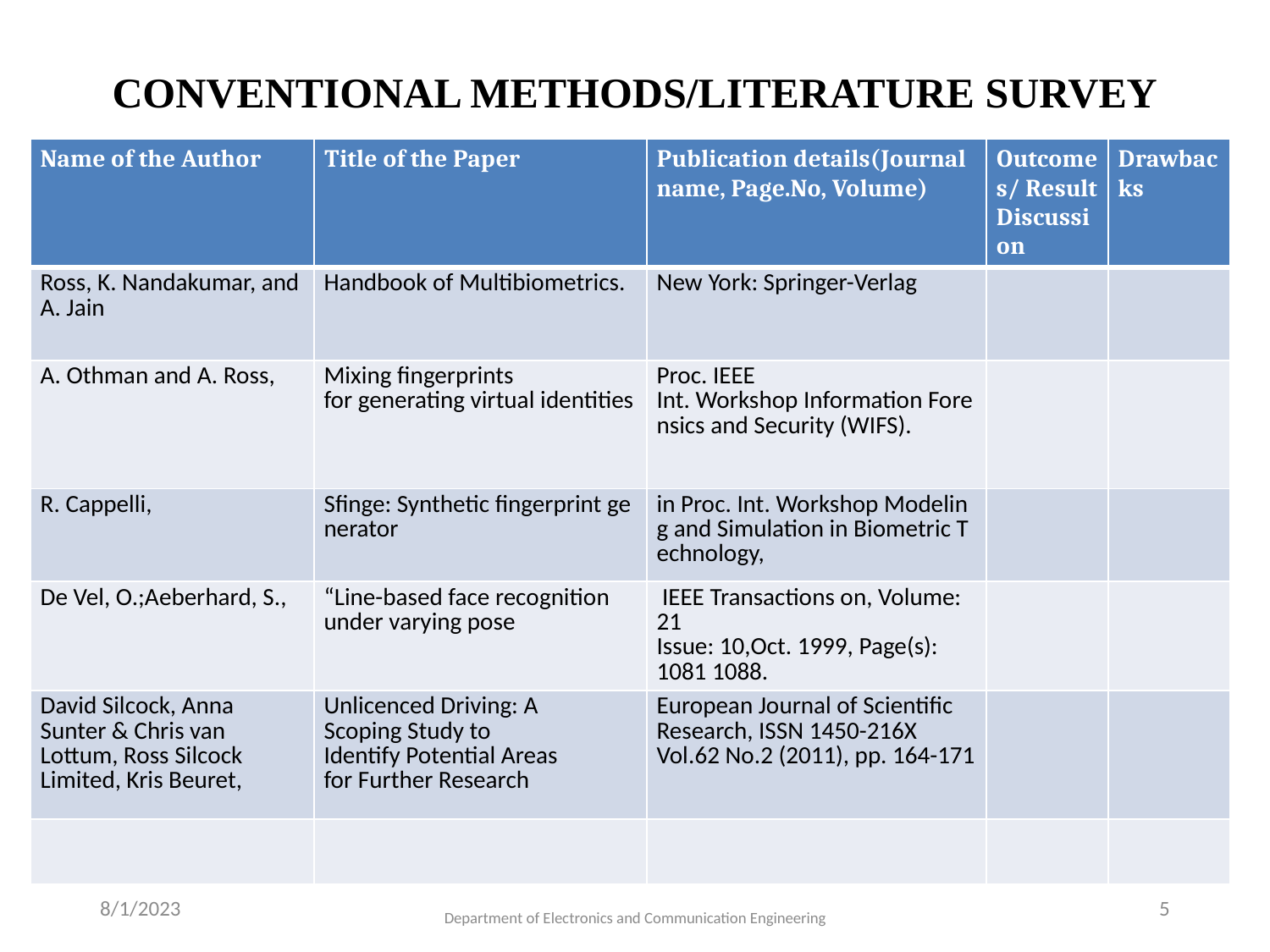

# CONVENTIONAL METHODS/LITERATURE SURVEY
| Name of the Author | Title of the Paper | Publication details(Journal name, Page.No, Volume) | Outcomes/ Result Discussion | Drawbacks |
| --- | --- | --- | --- | --- |
| Ross, K. Nandakumar, and A. Jain | Handbook of Multibiometrics. | New York: Springer-Verlag |  |  |
| A. Othman and A. Ross, | Mixing fingerprints for generating virtual identities | Proc. IEEE Int. Workshop Information Forensics and Security (WIFS). |  |  |
| R. Cappelli, | Sfinge: Synthetic fingerprint generator | in Proc. Int. Workshop Modeling and Simulation in Biometric Technology, |  |  |
| De Vel, O.;Aeberhard, S., | “Line-based face recognition under varying pose | IEEE Transactions on, Volume: 21  Issue: 10,Oct. 1999, Page(s): 1081 1088. |  |  |
| David Silcock, Anna Sunter & Chris van Lottum, Ross Silcock Limited, Kris Beuret, | Unlicenced Driving: A Scoping Study to Identify Potential Areas for Further Research | European Journal of Scientific Research, ISSN 1450-216X Vol.62 No.2 (2011), pp. 164-171 |  |  |
|  |  |  |  |  |

8/1/2023
5
Department of Electronics and Communication Engineering